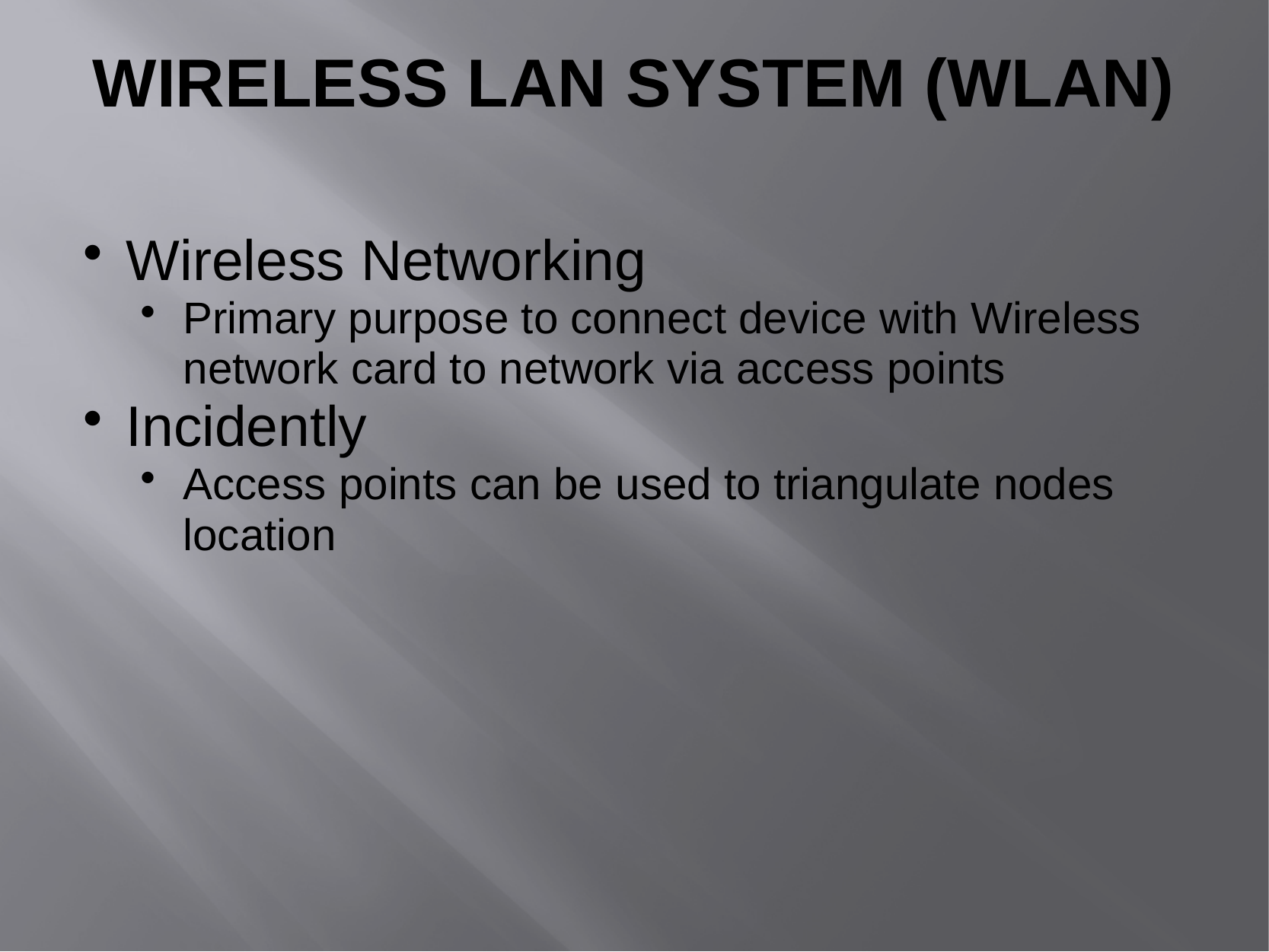

# Wireless LAN System (WLAN)
Wireless Networking
Primary purpose to connect device with Wireless network card to network via access points
Incidently
Access points can be used to triangulate nodes location